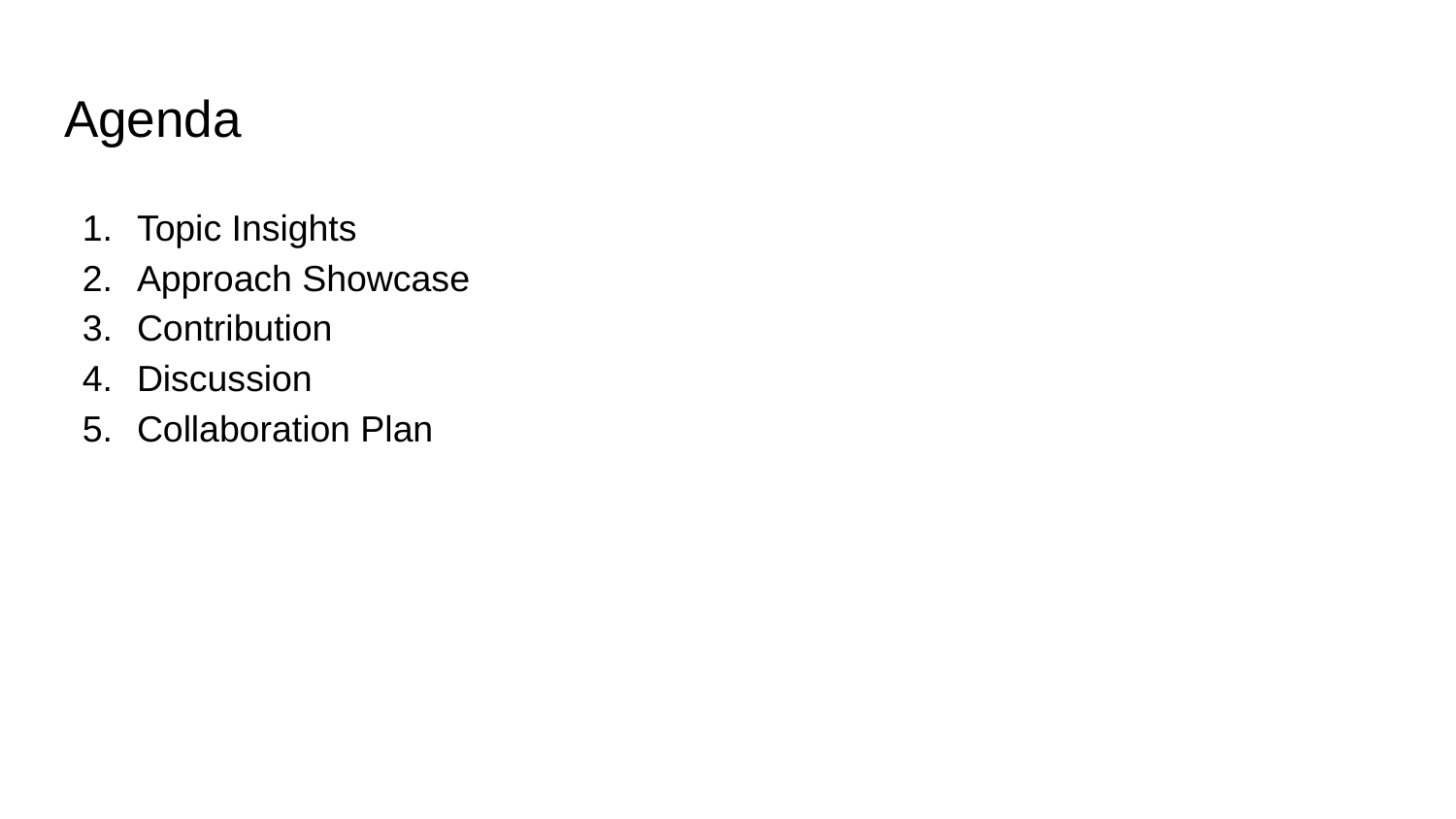

# Agenda
Topic Insights
Approach Showcase
Contribution
Discussion
Collaboration Plan